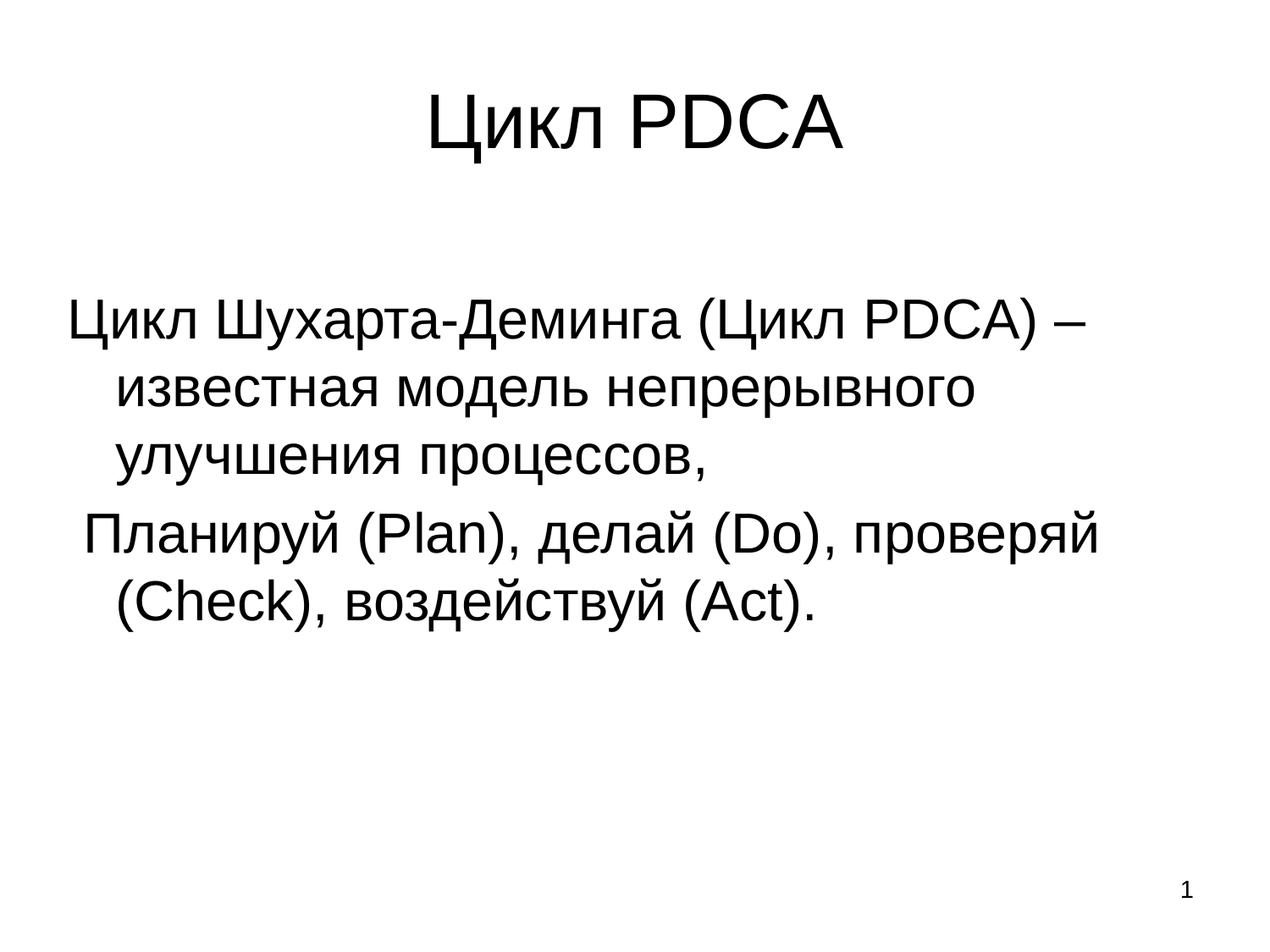

# Цикл PDCA
Цикл Шухарта-Деминга (Цикл PDCA) – известная модель непрерывного улучшения процессов,
 Планируй (Plan), делай (Do), проверяй (Check), воздействуй (Act).
1